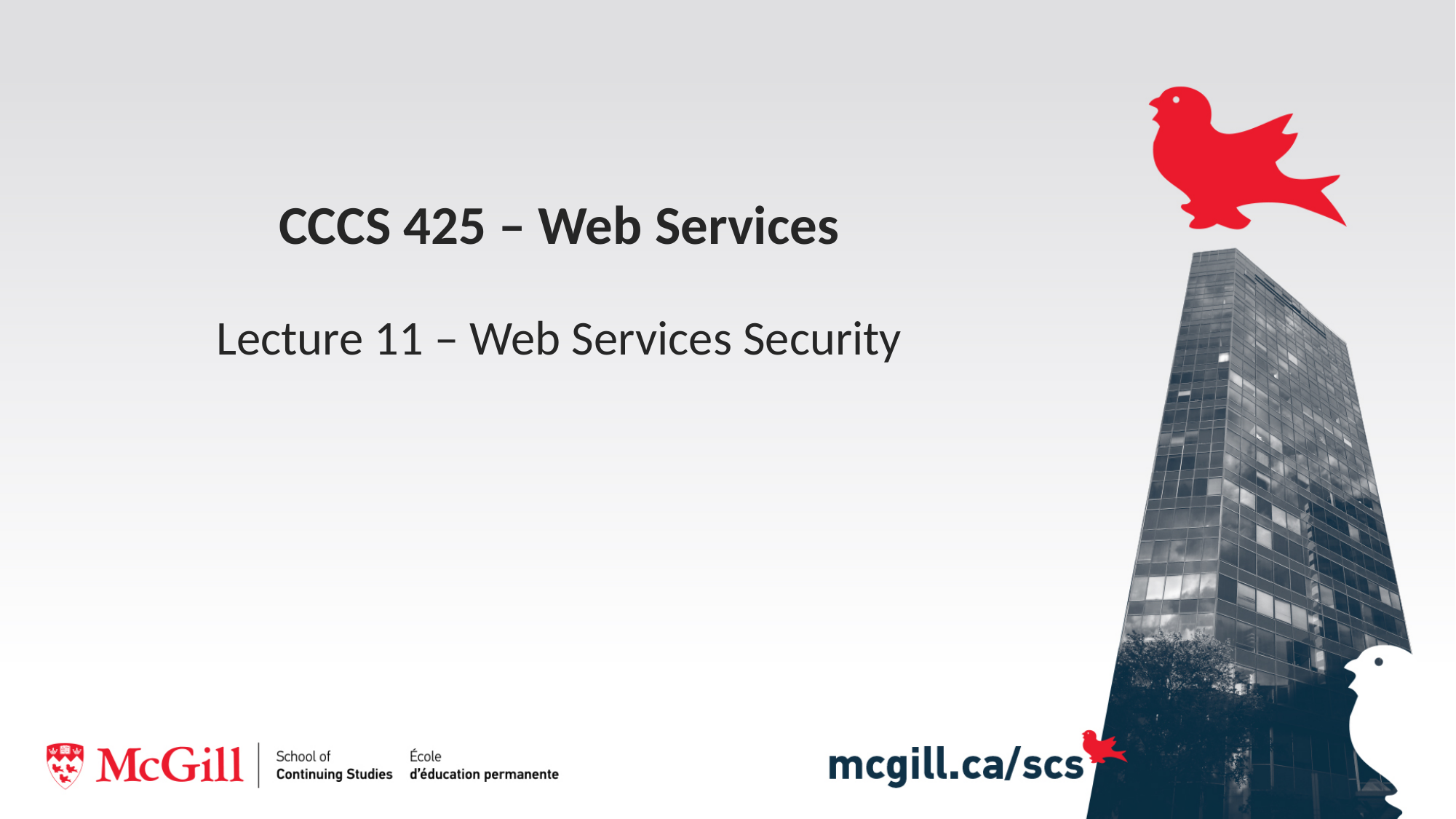

# CCCS 425 – Web Services Lecture 11 – Web Services Security